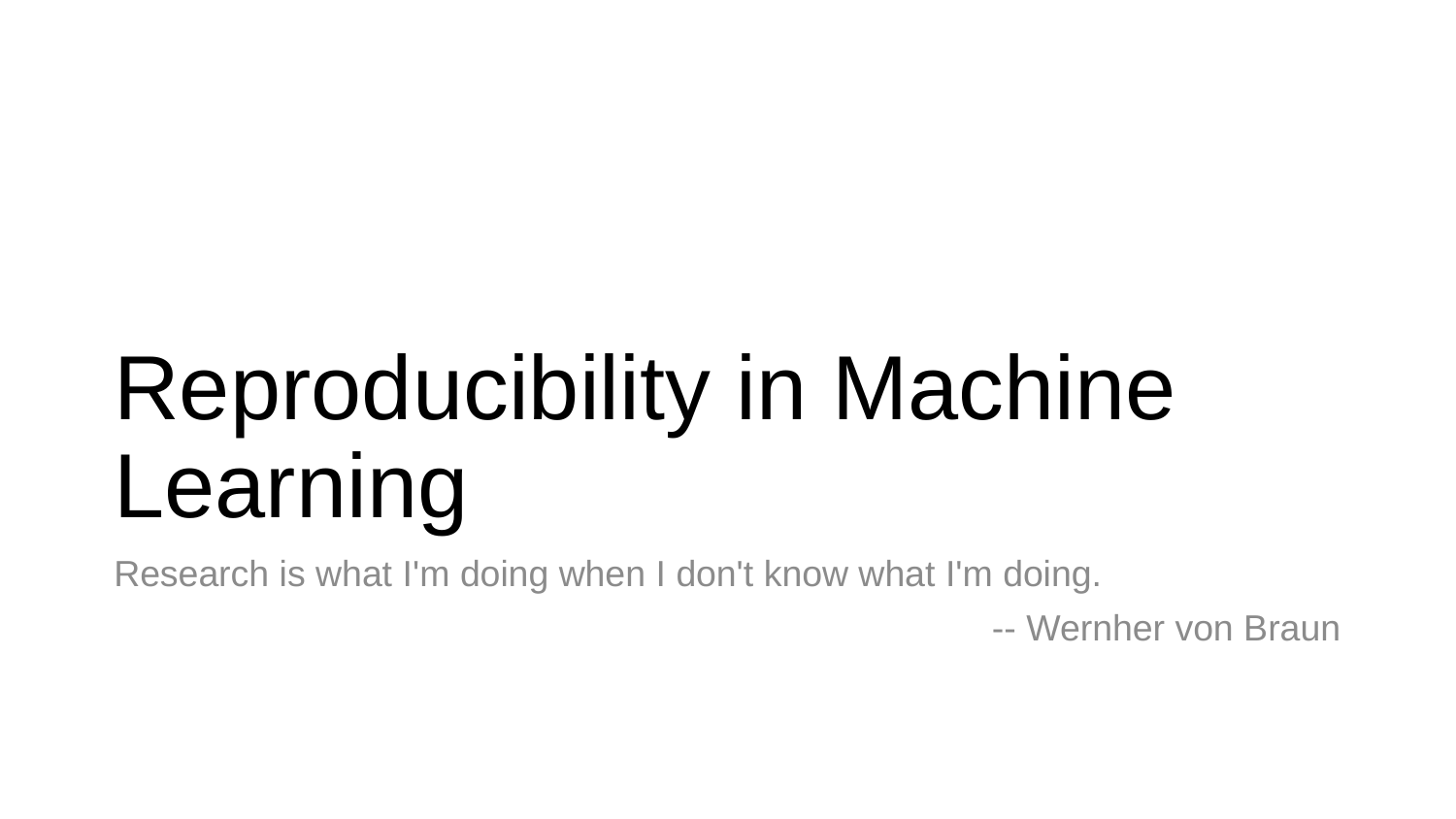

# Reproducibility in Machine Learning
Research is what I'm doing when I don't know what I'm doing.
-- Wernher von Braun